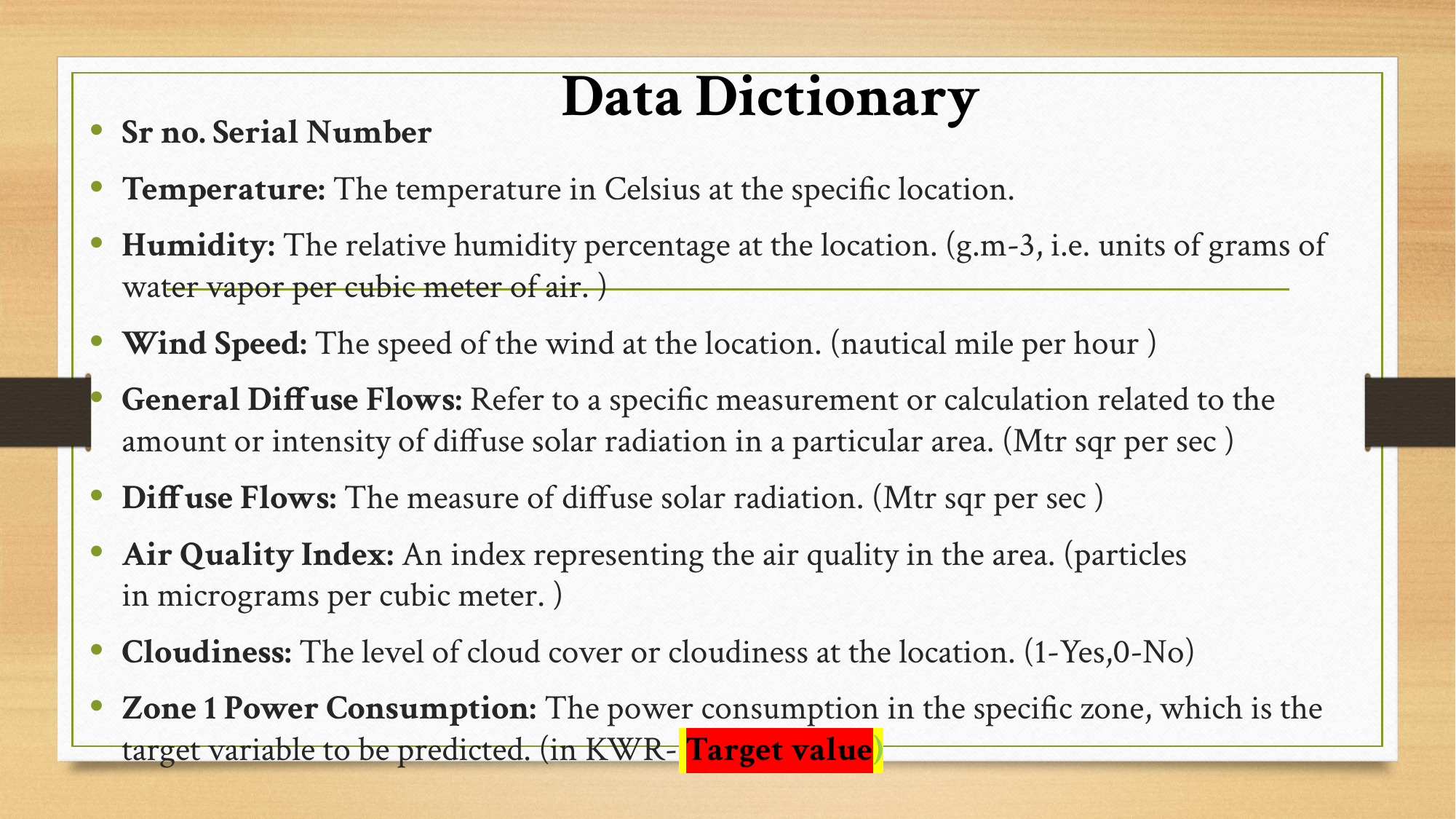

Data Dictionary
Sr no. Serial Number
Temperature: The temperature in Celsius at the specific location.
Humidity: The relative humidity percentage at the location. (g.m-3, i.e. units of grams of water vapor per cubic meter of air. )
Wind Speed: The speed of the wind at the location. (nautical mile per hour )
General Diffuse Flows: Refer to a specific measurement or calculation related to the amount or intensity of diffuse solar radiation in a particular area. (Mtr sqr per sec )
Diffuse Flows: The measure of diffuse solar radiation. (Mtr sqr per sec )
Air Quality Index: An index representing the air quality in the area. (particles in micrograms per cubic meter. )
Cloudiness: The level of cloud cover or cloudiness at the location. (1-Yes,0-No)
Zone 1 Power Consumption: The power consumption in the specific zone, which is the target variable to be predicted. (in KWR- Target value)